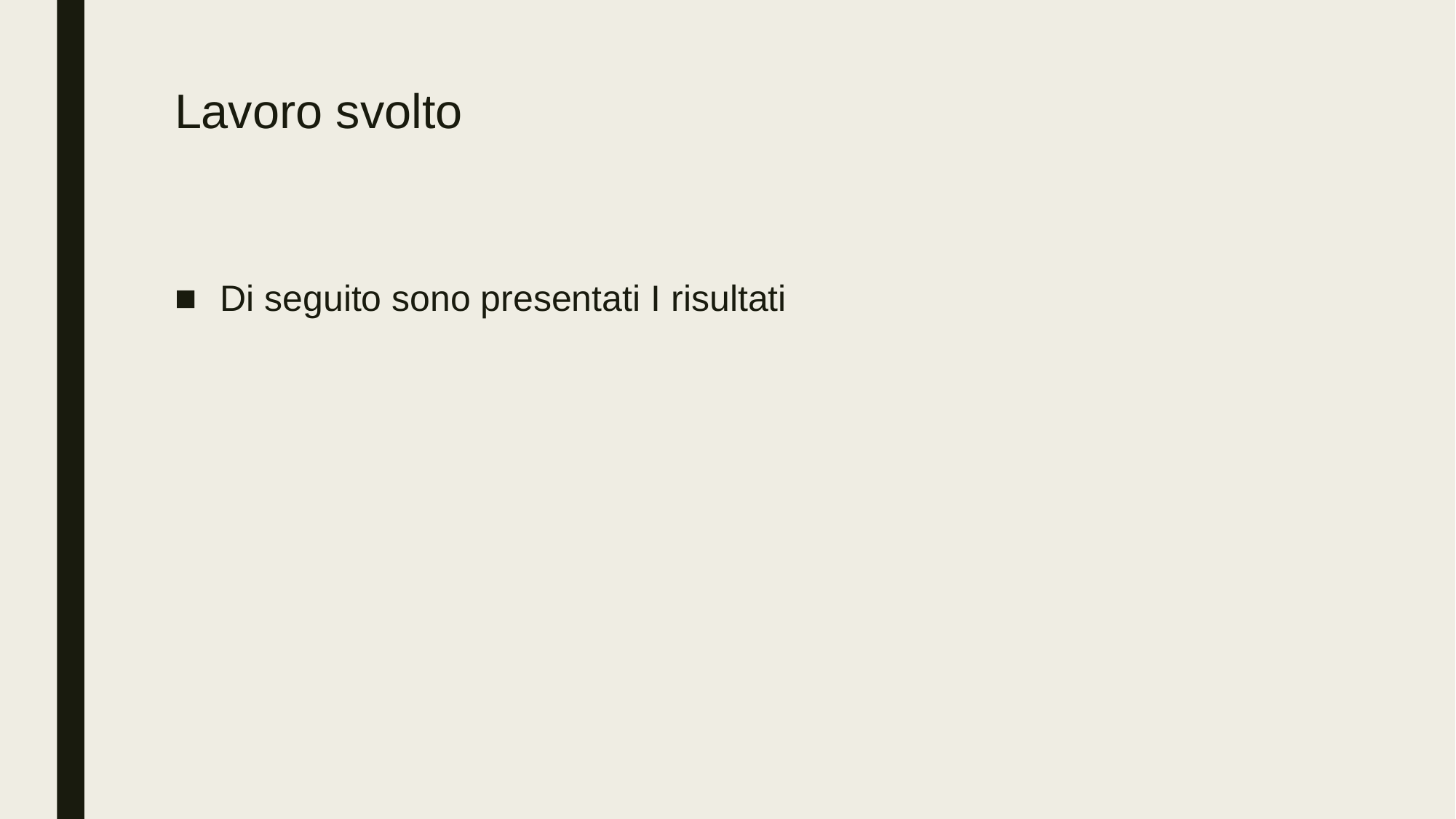

# Lavoro svolto
Di seguito sono presentati I risultati